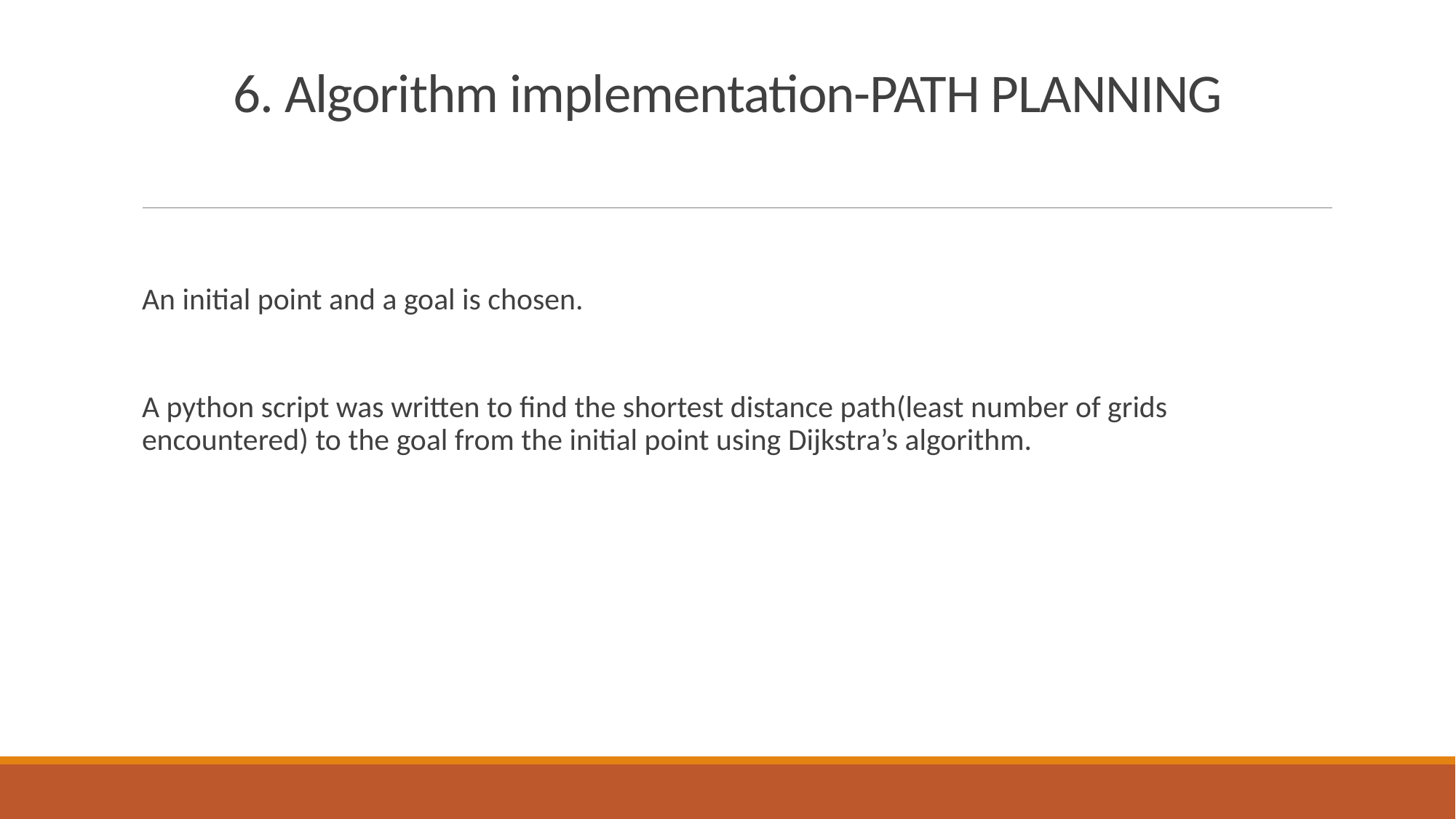

# 6. Algorithm implementation-PATH PLANNING

An initial point and a goal is chosen.

A python script was written to find the shortest distance path(least number of grids encountered) to the goal from the initial point using Dijkstra’s algorithm.